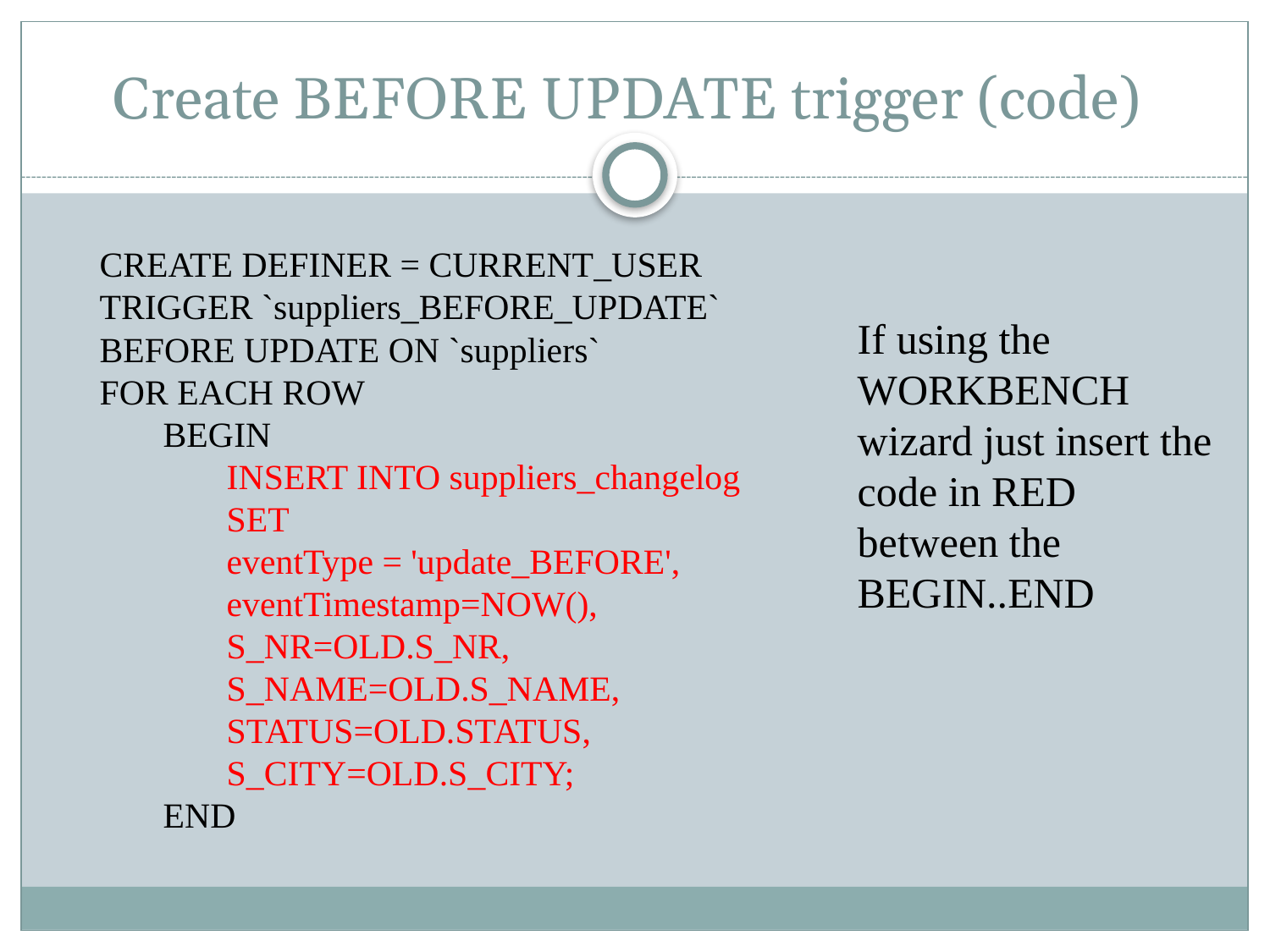

# Create BEFORE UPDATE trigger (code)
CREATE DEFINER = CURRENT_USER
TRIGGER `suppliers_BEFORE_UPDATE`
BEFORE UPDATE ON `suppliers`
FOR EACH ROW
BEGIN
INSERT INTO suppliers_changelog
SET
eventType = 'update_BEFORE',
eventTimestamp=NOW(),
S_NR=OLD.S_NR,
S_NAME=OLD.S_NAME,
STATUS=OLD.STATUS,
S_CITY=OLD.S_CITY;
END
If using the WORKBENCH wizard just insert the code in RED between the BEGIN..END